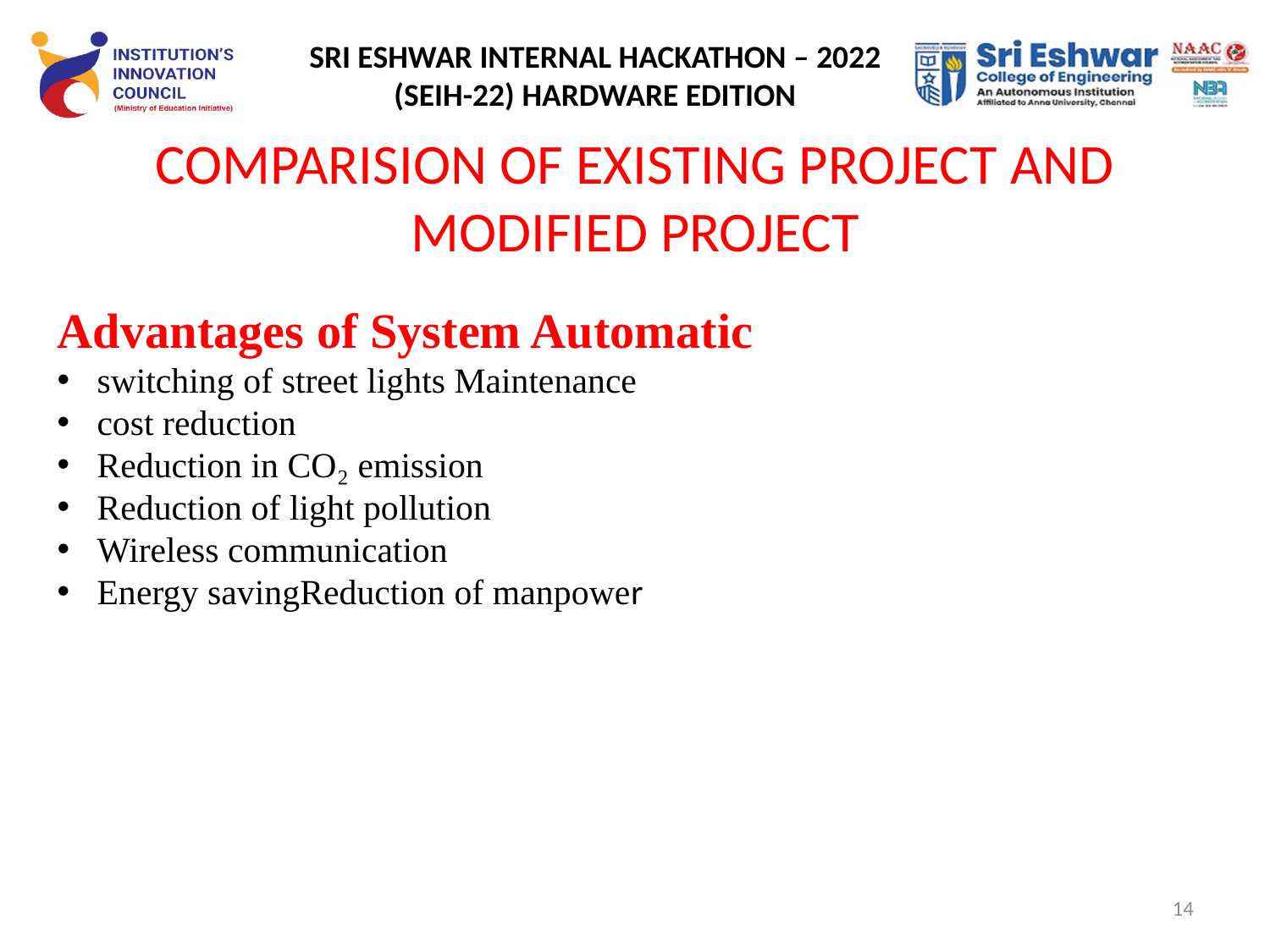

# COMPARISION OF EXISTING PROJECT AND MODIFIED PROJECT

Advantages of System Automatic
switching of street lights Maintenance
cost reduction
Reduction in CO₂ emission
Reduction of light pollution
Wireless communication
Energy savingReduction of manpower
14